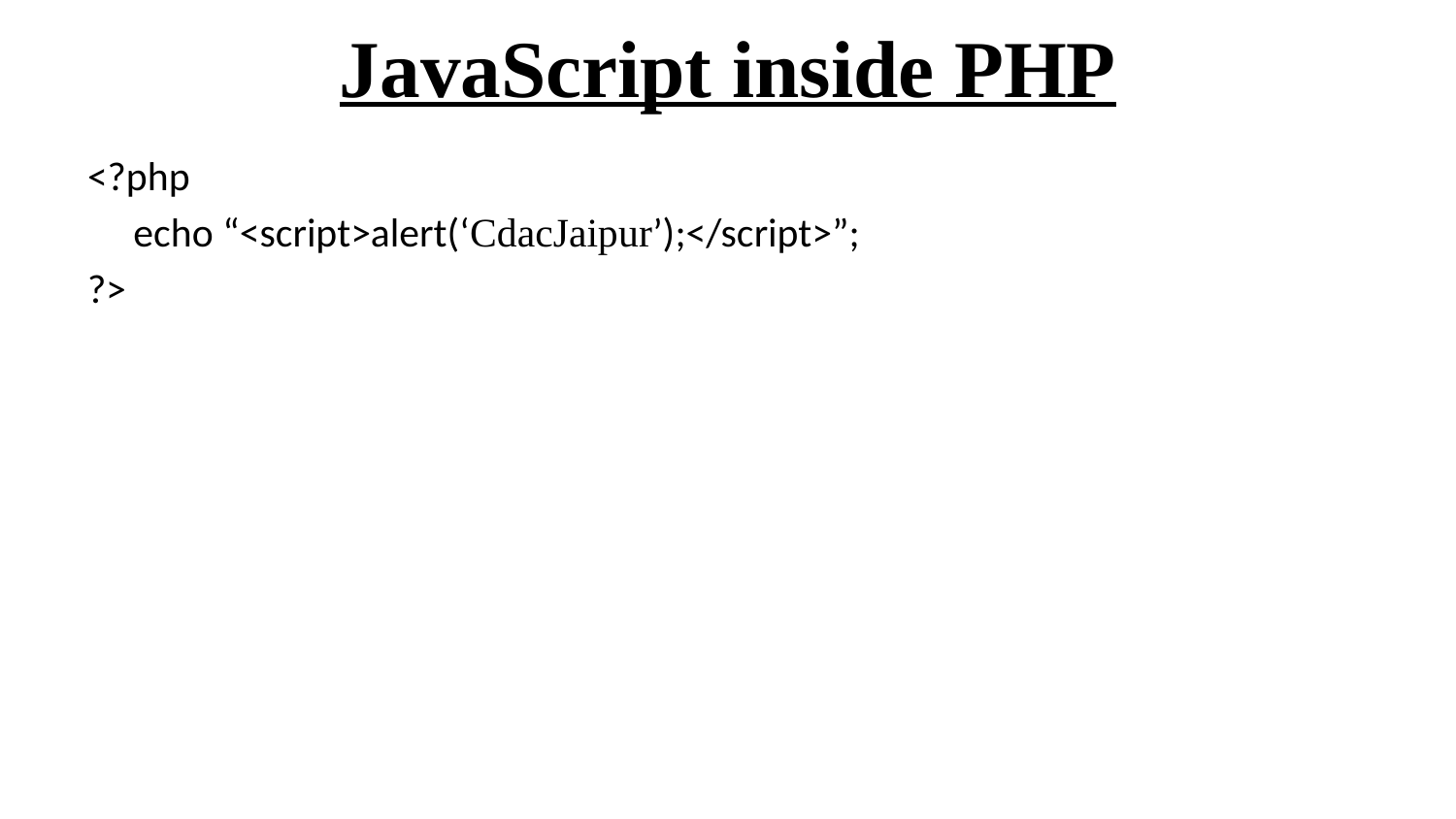

# JavaScript inside PHP
<?php
     echo “<script>alert(‘CdacJaipur’);</script>”;
?>